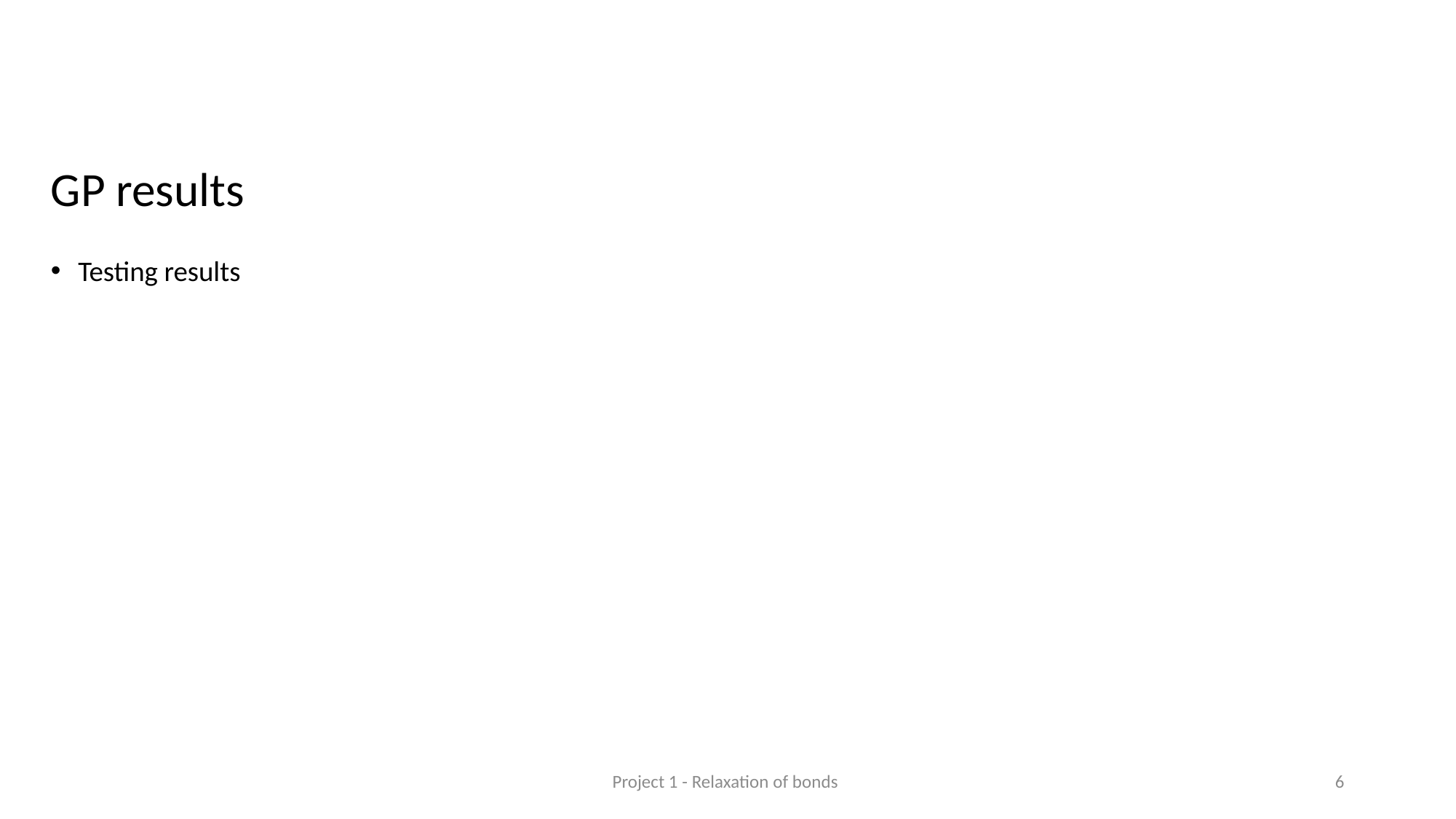

# GP results
Testing results
Project 1 - Relaxation of bonds
6